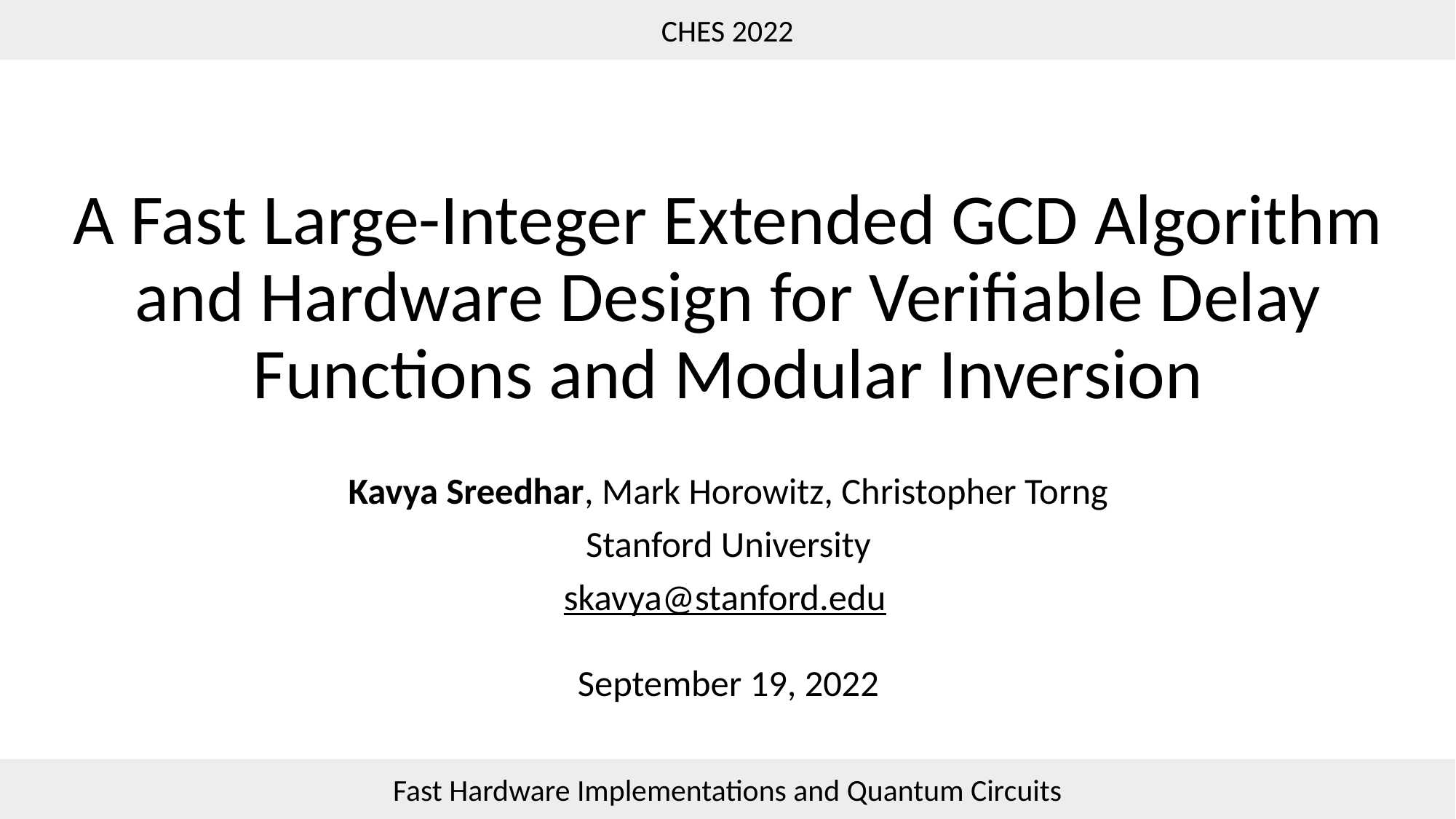

# A Fast Large-Integer Extended GCD Algorithm and Hardware Design for Verifiable Delay Functions and Modular Inversion
Kavya Sreedhar, Mark Horowitz, Christopher Torng
Stanford University
skavya@stanford.edu

September 19, 2022